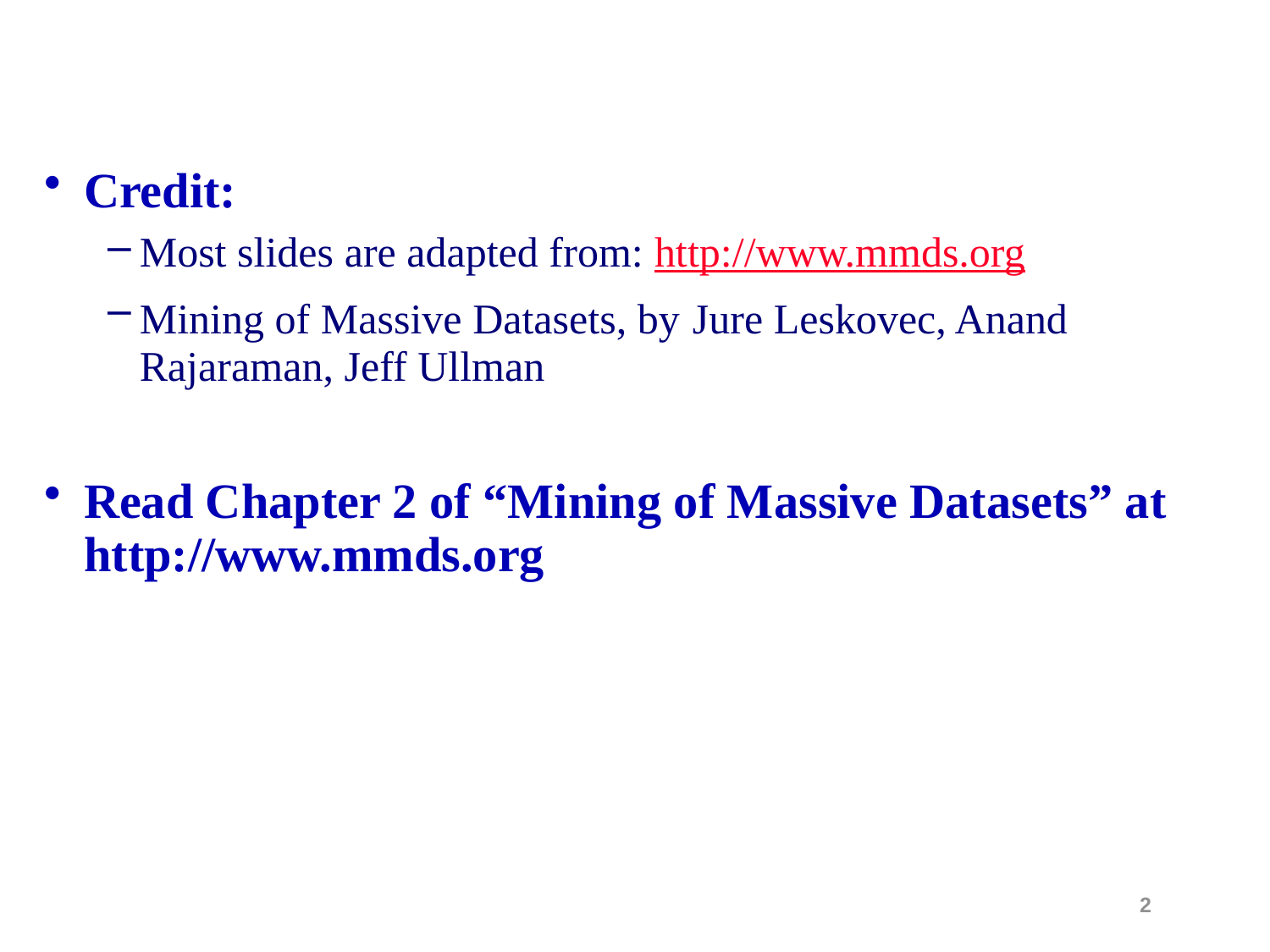

#
Credit:
Most slides are adapted from: http://www.mmds.org
Mining of Massive Datasets, by Jure Leskovec, Anand Rajaraman, Jeff Ullman

Read Chapter 2 of “Mining of Massive Datasets” at http://www.mmds.org